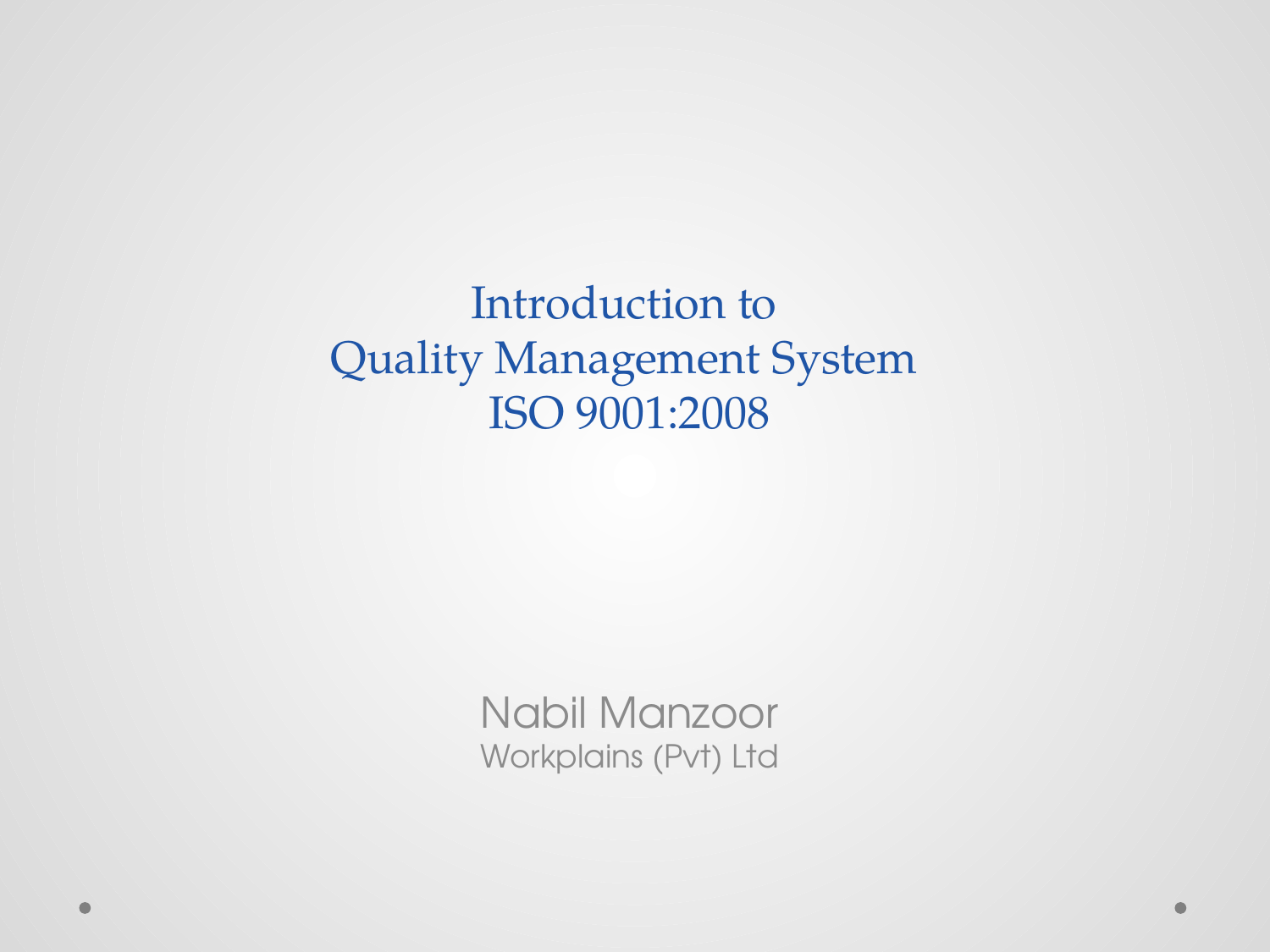

# Introduction to Quality Management System ISO 9001:2008

Nabil Manzoor
Workplains (Pvt) Ltd